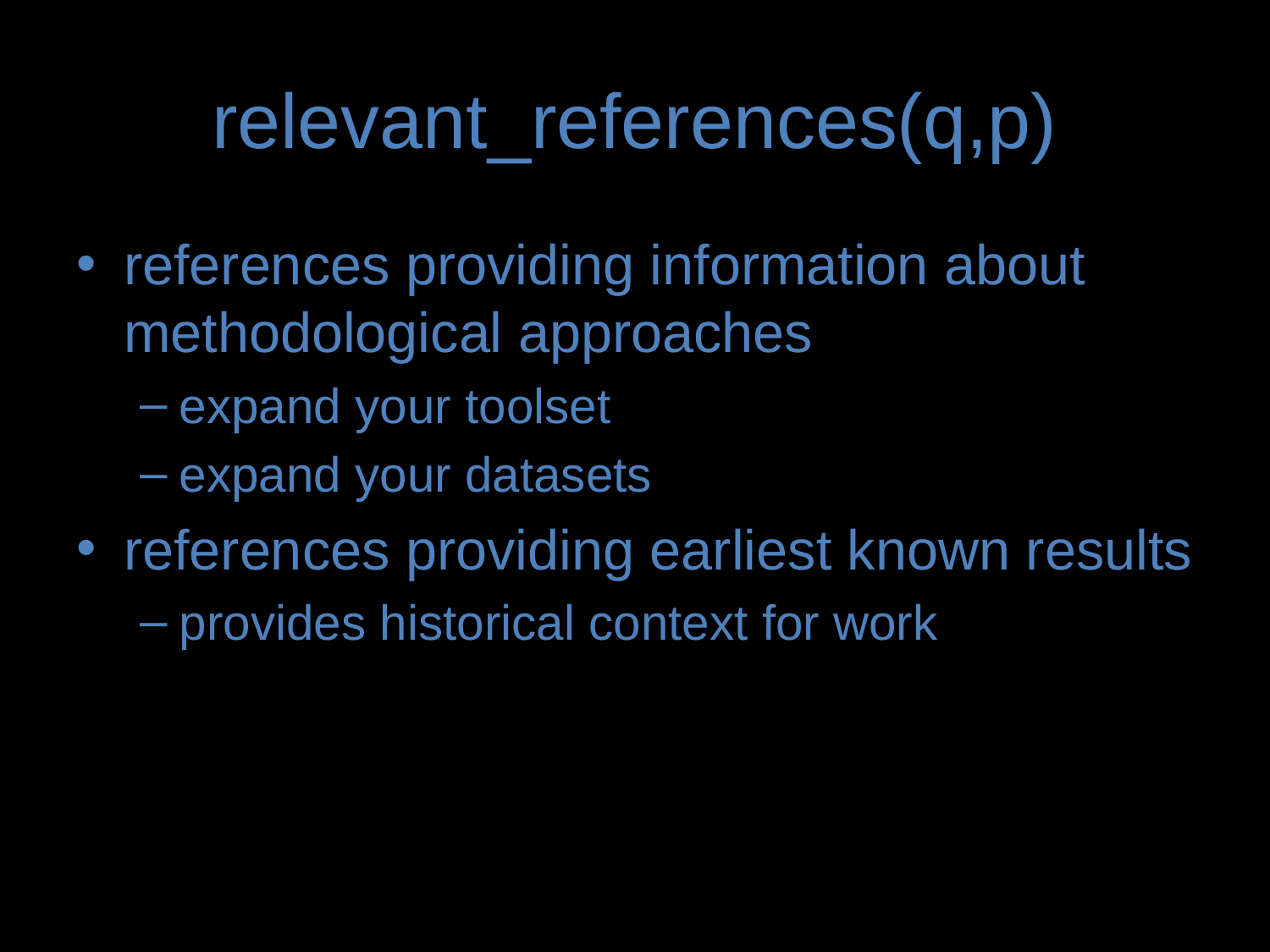

# relevant_references(q,p)
references providing information about methodological approaches
expand your toolset
expand your datasets
references providing earliest known results
provides historical context for work